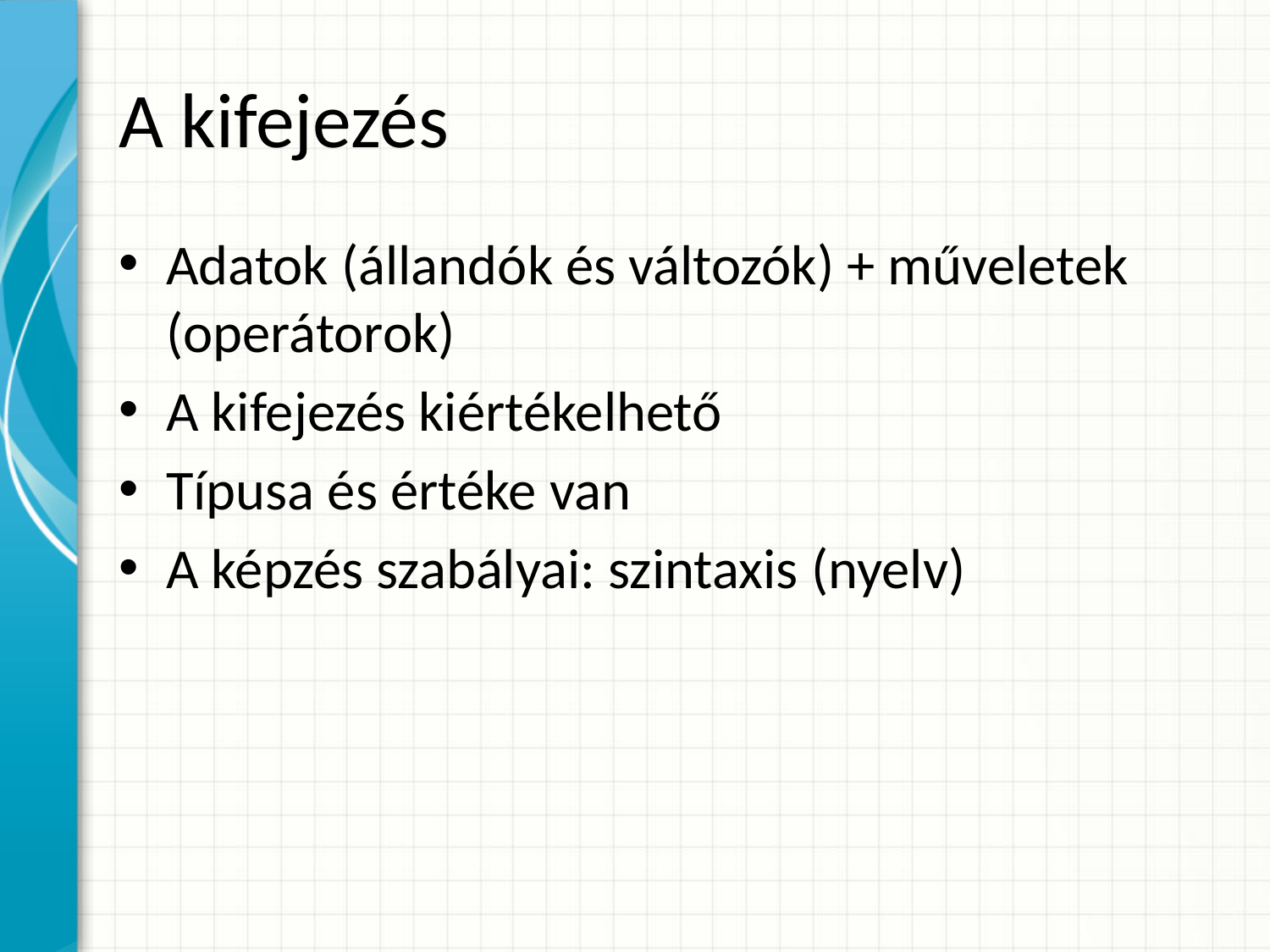

# A kifejezés
Adatok (állandók és változók) + műveletek (operátorok)
A kifejezés kiértékelhető
Típusa és értéke van
A képzés szabályai: szintaxis (nyelv)